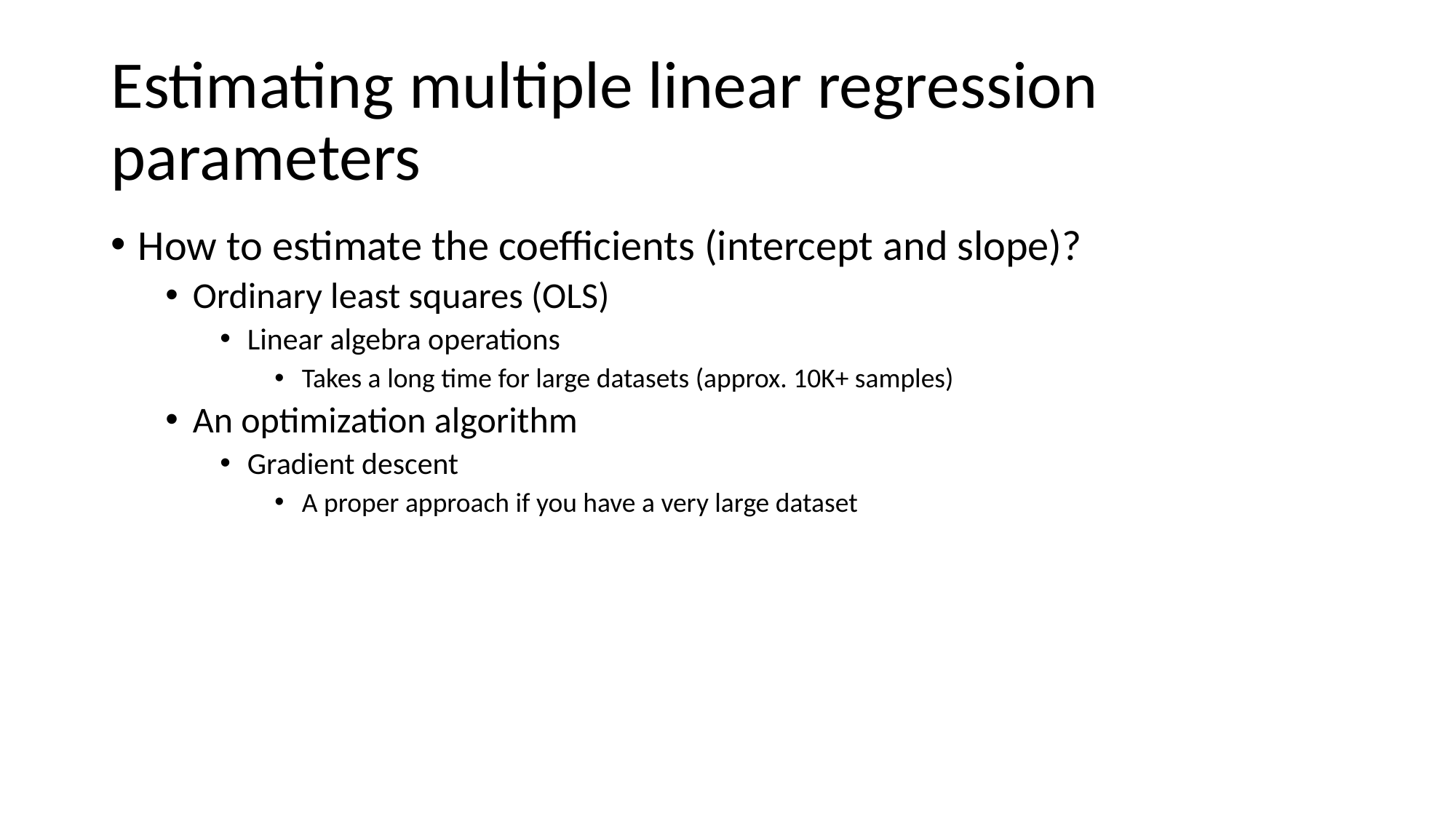

# Estimating multiple linear regression parameters
How to estimate the coefficients (intercept and slope)?
Ordinary least squares (OLS)
Linear algebra operations
Takes a long time for large datasets (approx. 10K+ samples)
An optimization algorithm
Gradient descent
A proper approach if you have a very large dataset